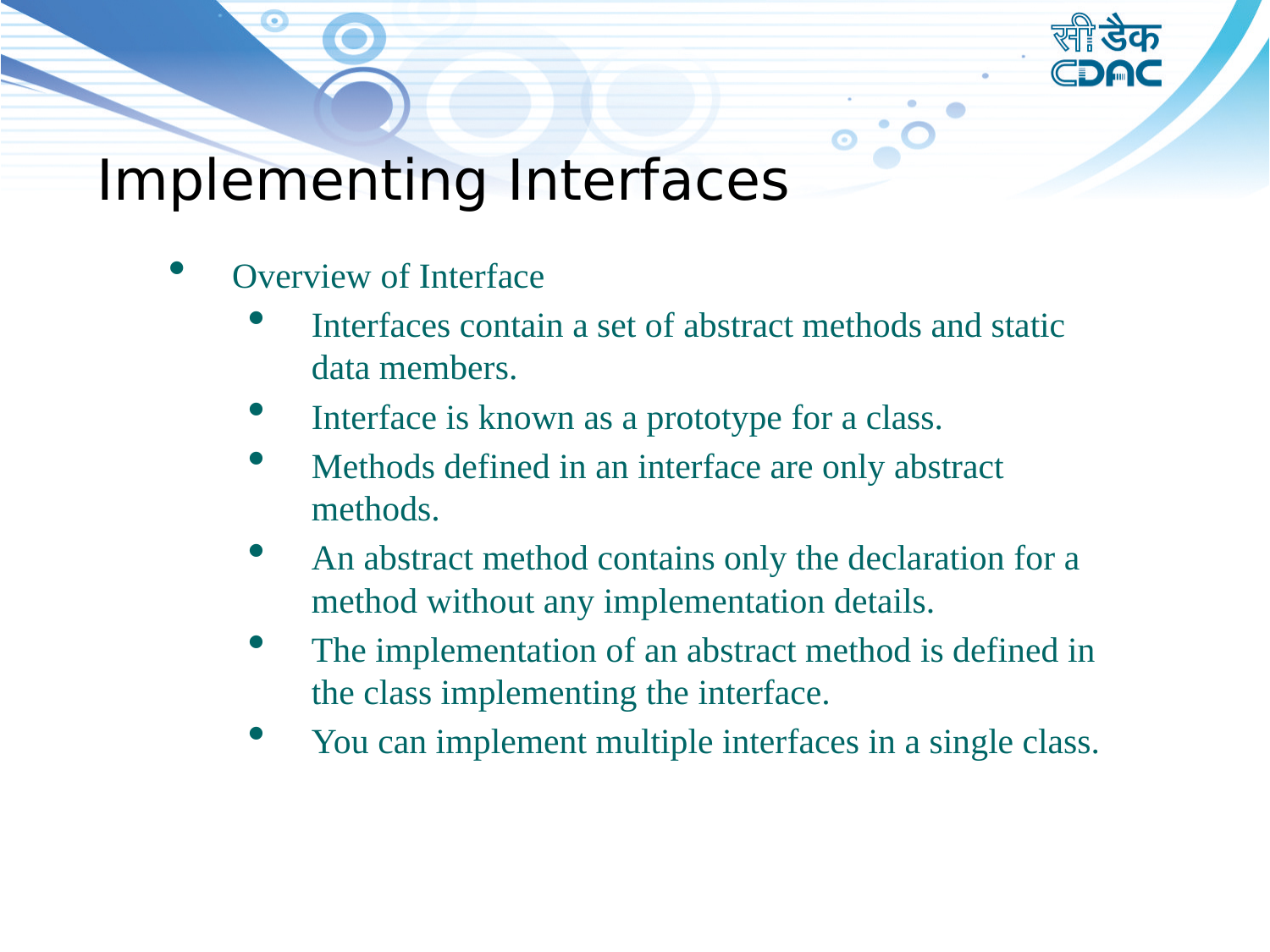

Implementing Interfaces

Overview of Interface
Interfaces contain a set of abstract methods and static data members.
Interface is known as a prototype for a class.
Methods defined in an interface are only abstract methods.
An abstract method contains only the declaration for a method without any implementation details.
The implementation of an abstract method is defined in the class implementing the interface.
You can implement multiple interfaces in a single class.